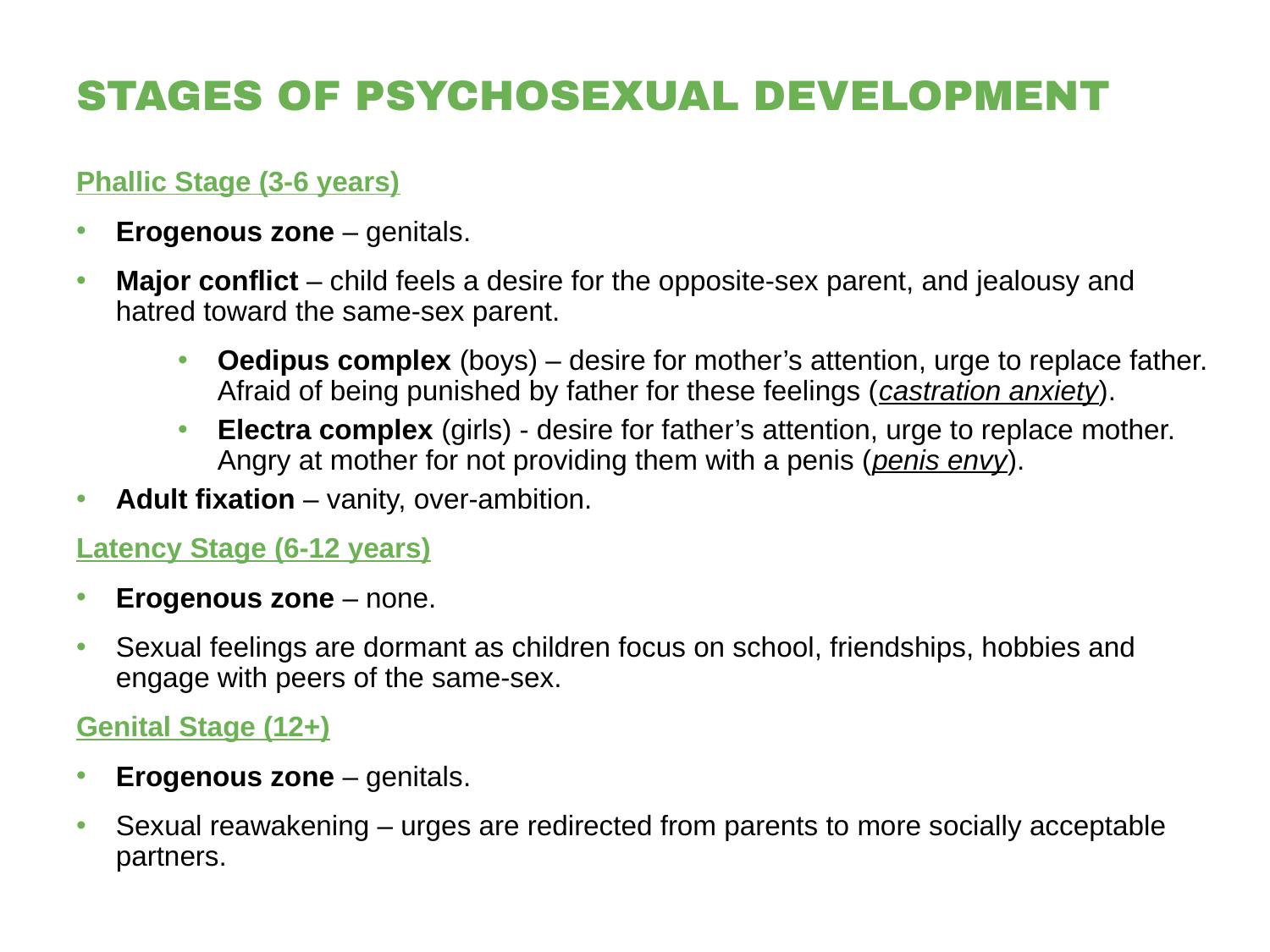

# STAGES OF PSYCHOSEXUAL DEVELOPMENT
Phallic Stage (3-6 years)
Erogenous zone – genitals.
Major conflict – child feels a desire for the opposite-sex parent, and jealousy and hatred toward the same-sex parent.
Oedipus complex (boys) – desire for mother’s attention, urge to replace father. Afraid of being punished by father for these feelings (castration anxiety).
Electra complex (girls) - desire for father’s attention, urge to replace mother. Angry at mother for not providing them with a penis (penis envy).
Adult fixation – vanity, over-ambition.
Latency Stage (6-12 years)
Erogenous zone – none.
Sexual feelings are dormant as children focus on school, friendships, hobbies and engage with peers of the same-sex.
Genital Stage (12+)
Erogenous zone – genitals.
Sexual reawakening – urges are redirected from parents to more socially acceptable partners.